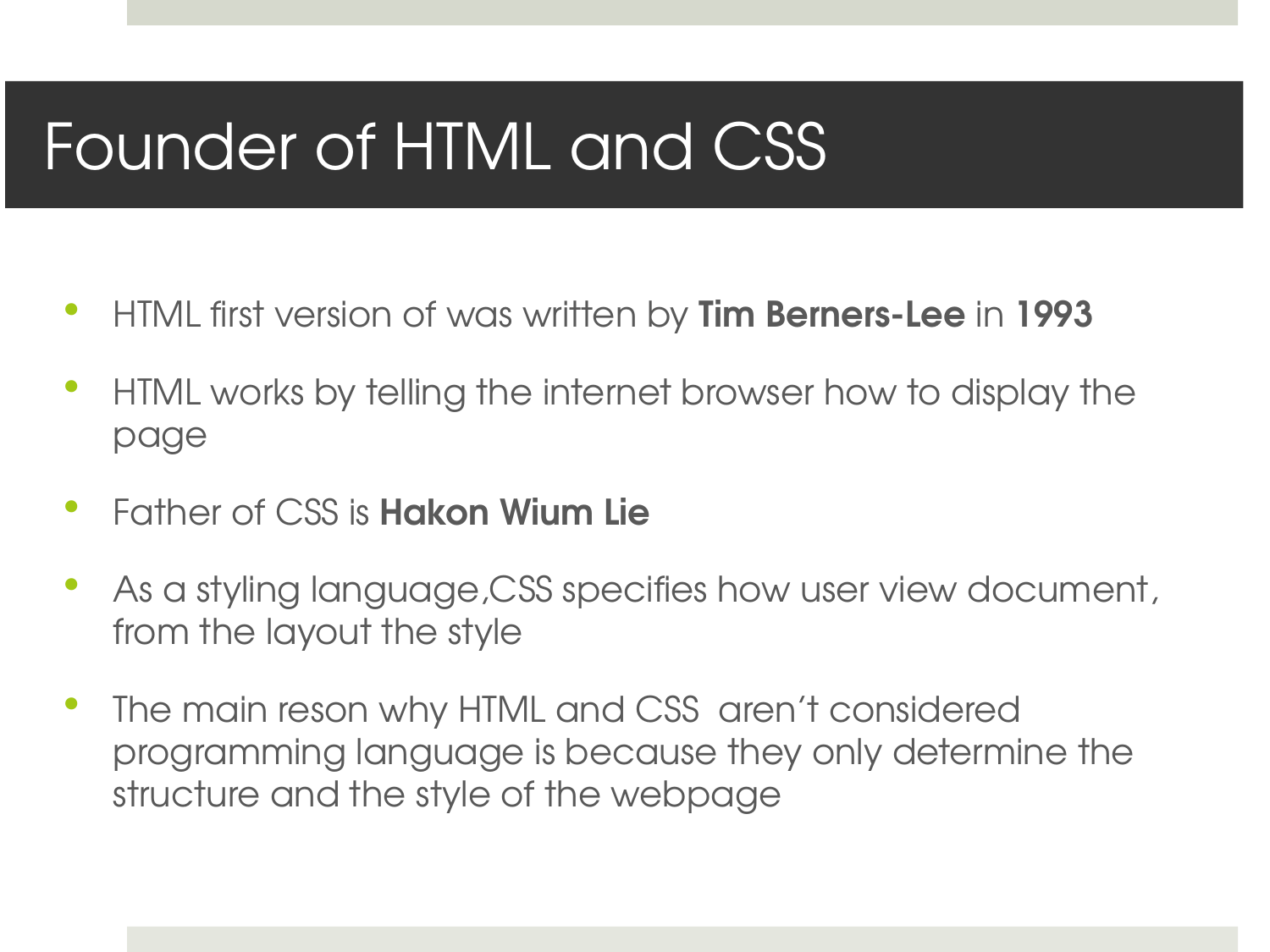

# Founder of HTML and CSS
HTML first version of was written by Tim Berners-Lee in 1993
HTML works by telling the internet browser how to display the page
Father of CSS is Hakon Wium Lie
As a styling language,CSS specifies how user view document, from the layout the style
The main reson why HTML and CSS  aren’t considered programming language is because they only determine the structure and the style of the webpage